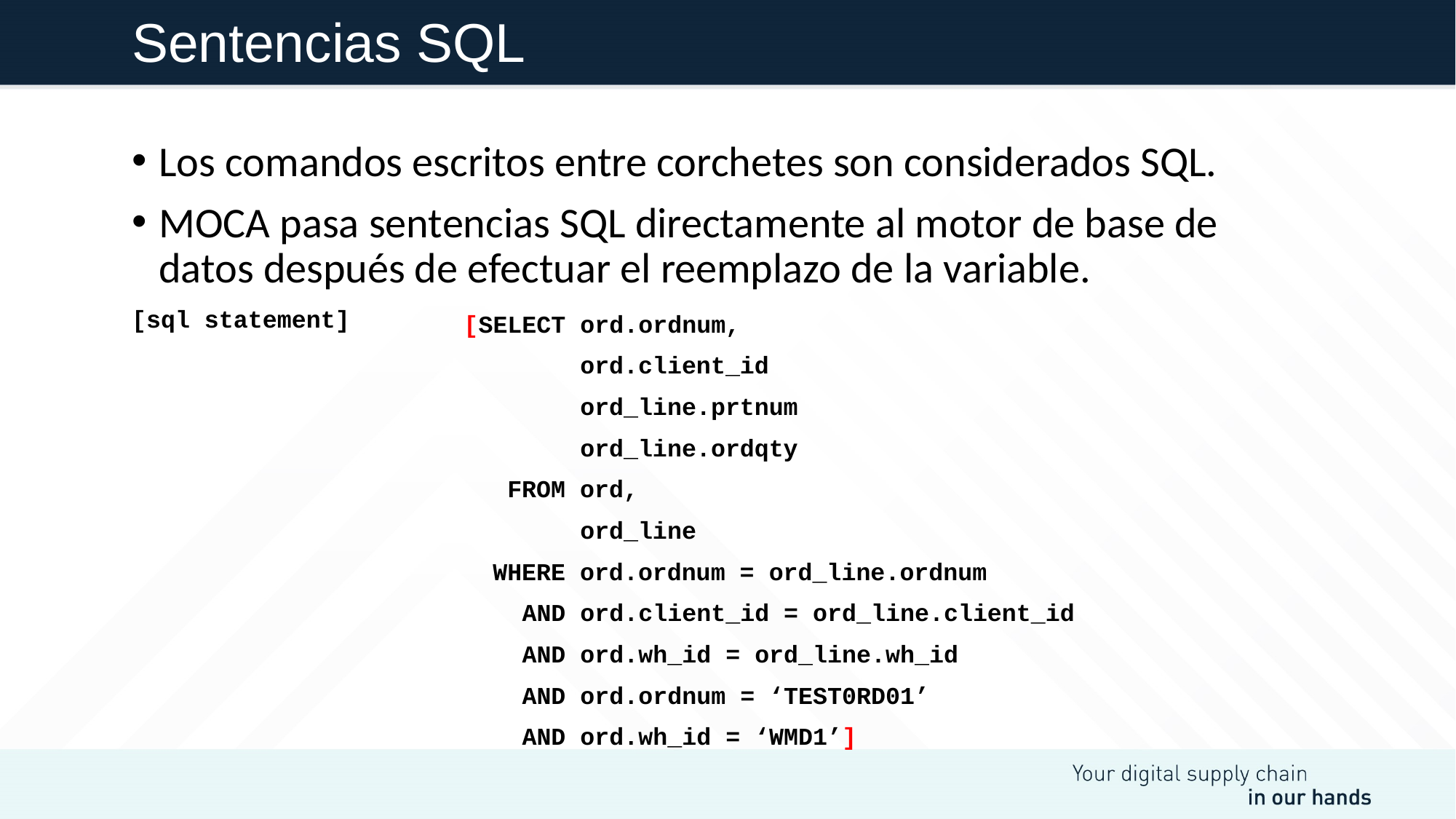

# Sentencias SQL
Los comandos escritos entre corchetes son considerados SQL.
MOCA pasa sentencias SQL directamente al motor de base de datos después de efectuar el reemplazo de la variable.
[sql statement]
[SELECT ord.ordnum,
        ord.client_id
        ord_line.prtnum
        ord_line.ordqty
   FROM ord,
        ord_line
  WHERE ord.ordnum = ord_line.ordnum
    AND ord.client_id = ord_line.client_id
    AND ord.wh_id = ord_line.wh_id
    AND ord.ordnum = ‘TEST0RD01’
    AND ord.wh_id = ‘WMD1’]